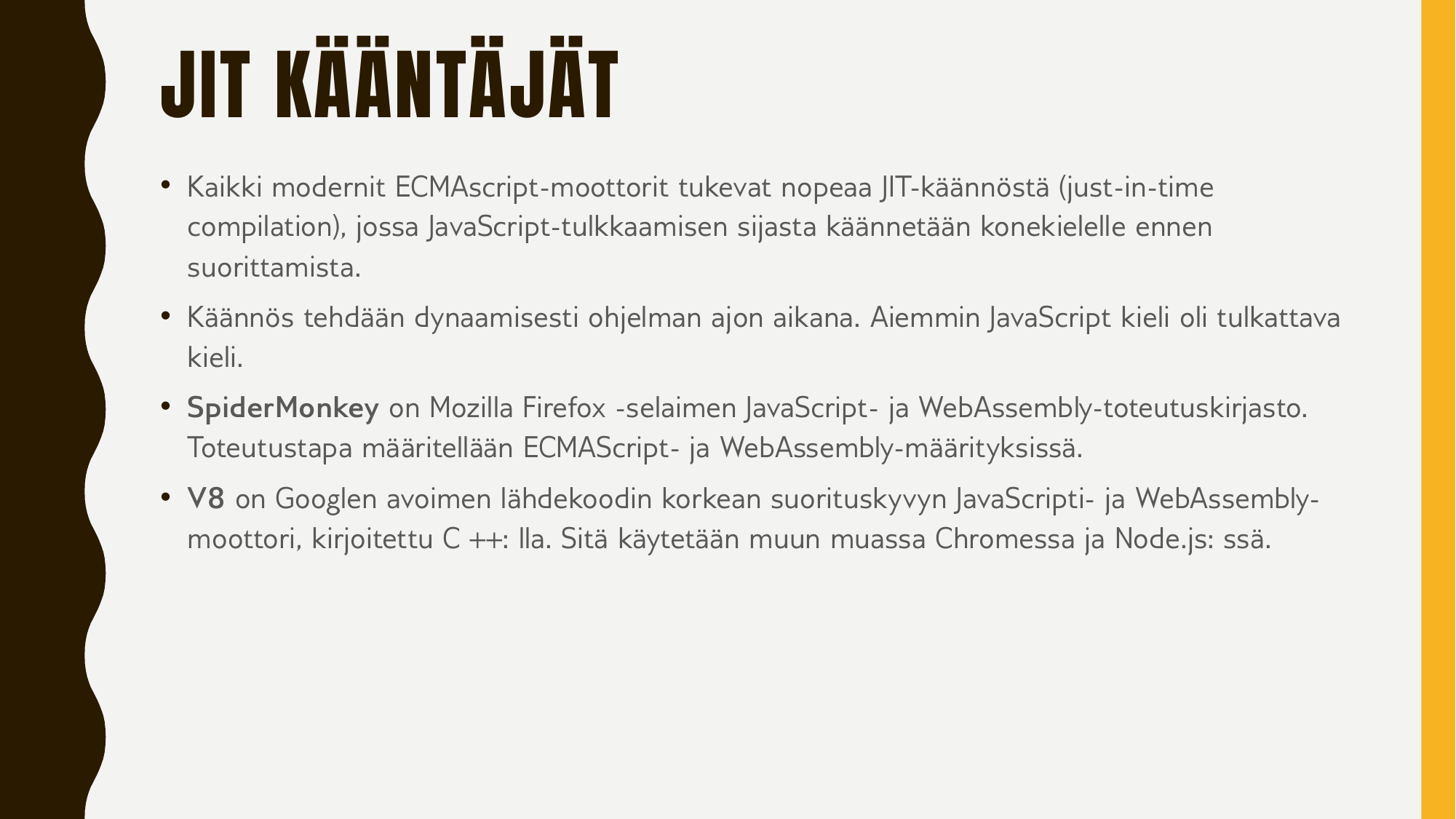

# Jit kääntäjät
Kaikki modernit ECMAscript-moottorit tukevat nopeaa JIT-käännöstä (just-in-time compilation), jossa JavaScript-tulkkaamisen sijasta käännetään konekielelle ennen suorittamista.
Käännös tehdään dynaamisesti ohjelman ajon aikana. Aiemmin JavaScript kieli oli tulkattava kieli.
SpiderMonkey on Mozilla Firefox -selaimen JavaScript- ja WebAssembly-toteutuskirjasto. Toteutustapa määritellään ECMAScript- ja WebAssembly-määrityksissä.
V8 on Googlen avoimen lähdekoodin korkean suorituskyvyn JavaScripti- ja WebAssembly-moottori, kirjoitettu C ++: lla. Sitä käytetään muun muassa Chromessa ja Node.js: ssä.